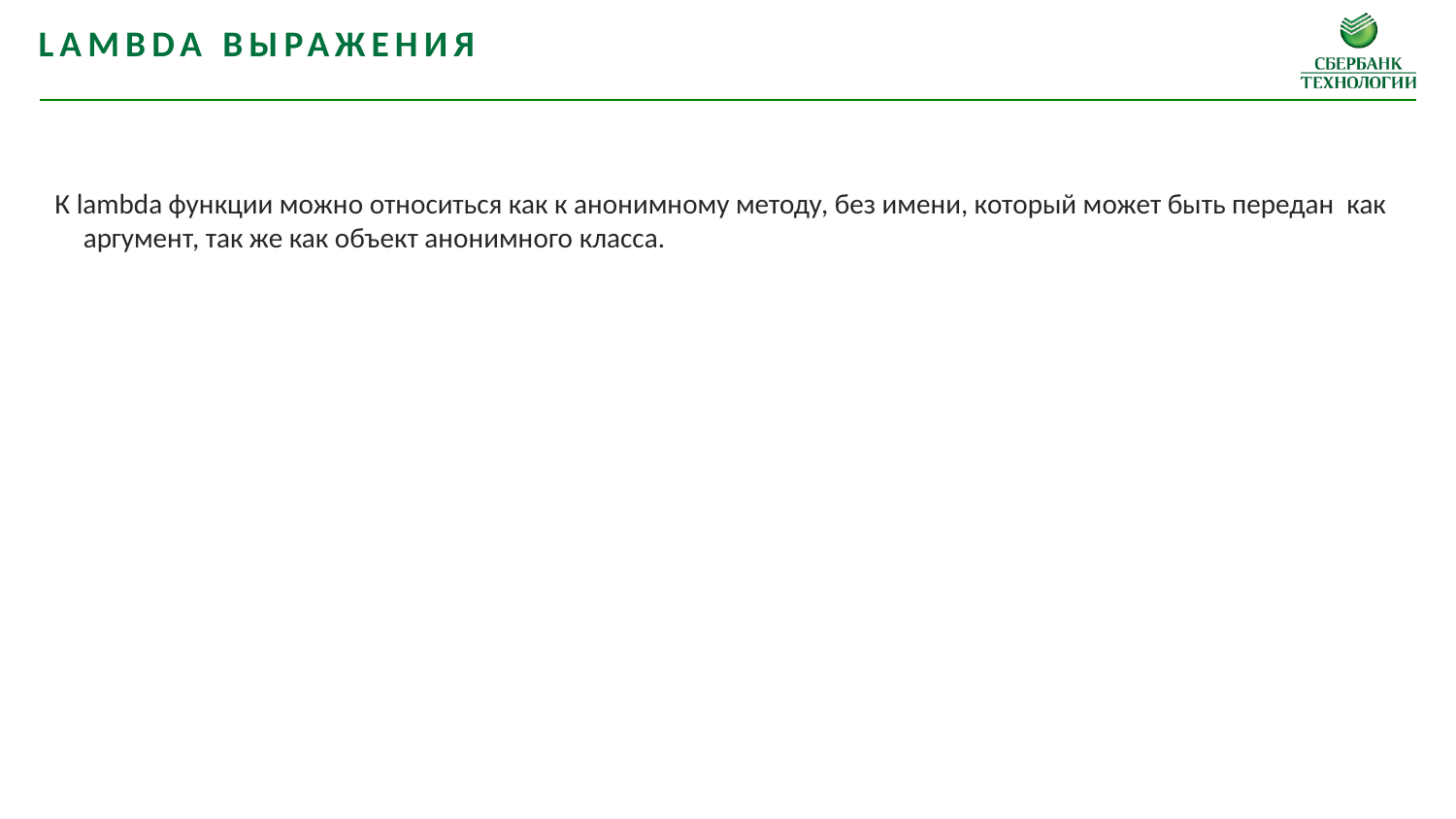

Lambda выражения

К lambda функции можно относиться как к анонимному методу, без имени, который может быть передан  как аргумент, так же как объект анонимного класса.